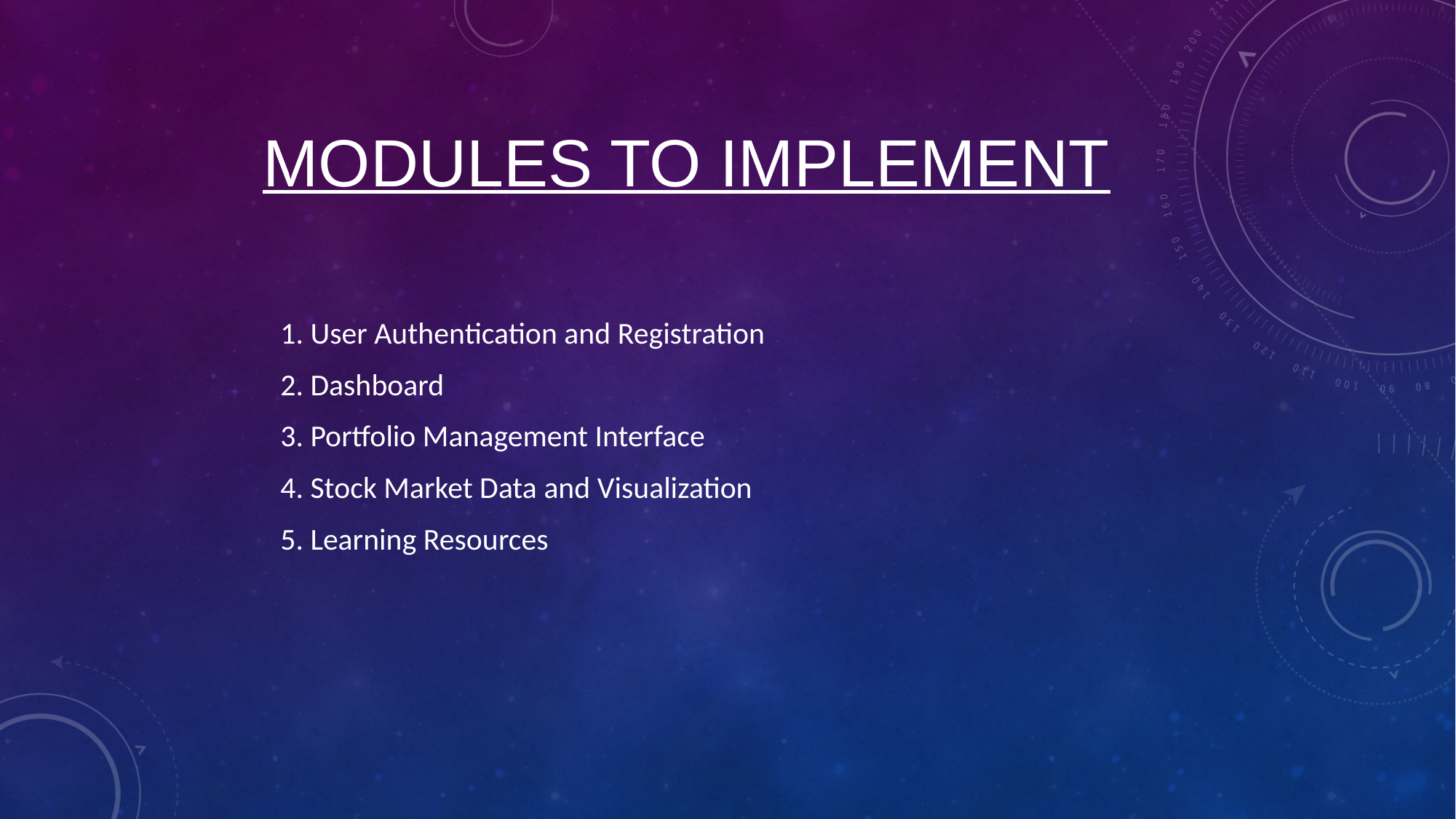

# Modules to implement
1. User Authentication and Registration
2. Dashboard
3. Portfolio Management Interface
4. Stock Market Data and Visualization
5. Learning Resources